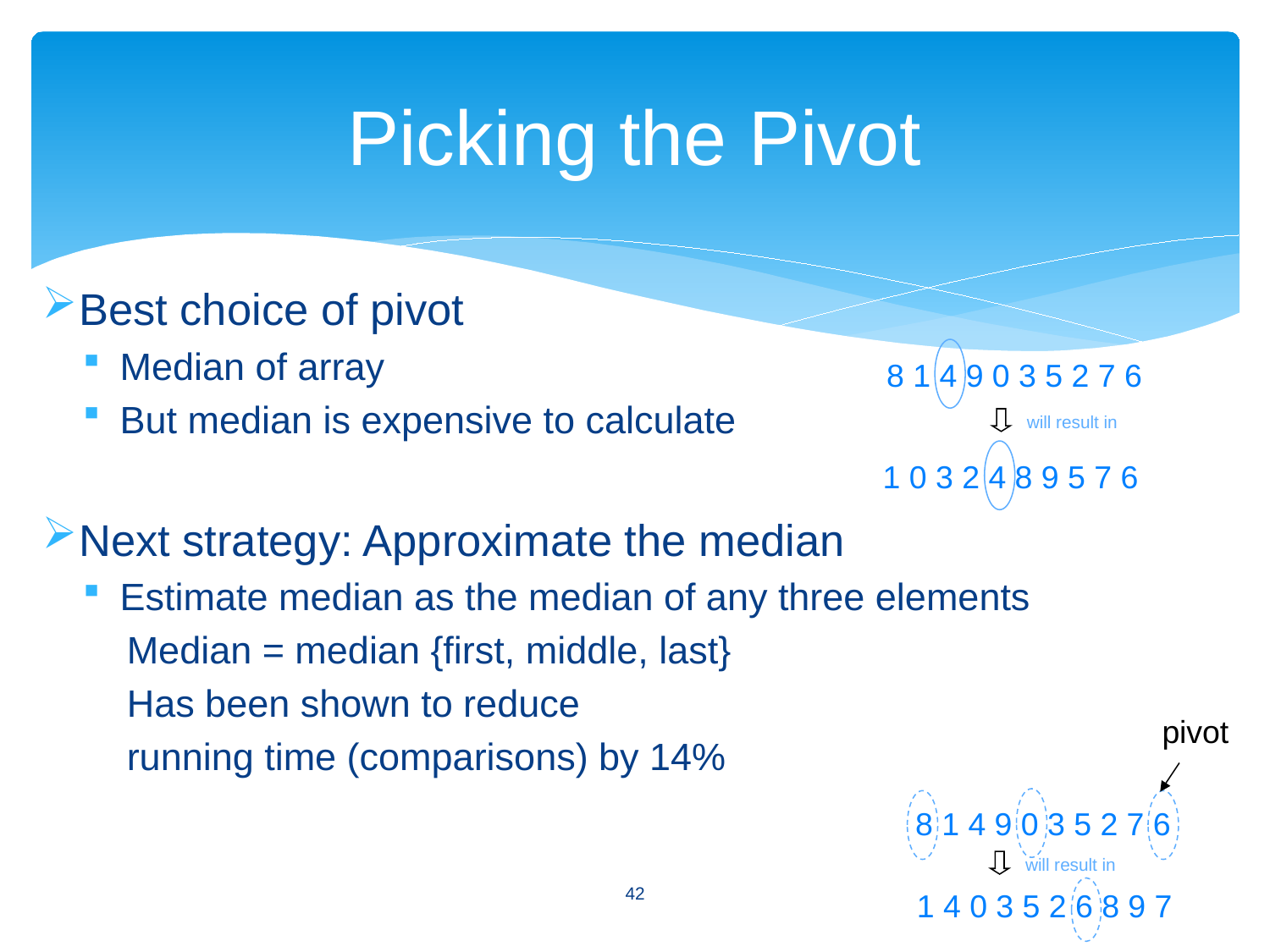

# Picking the Pivot
Best choice of pivot
Median of array
But median is expensive to calculate

Next strategy: Approximate the median
Estimate median as the median of any three elements
Median = median {first, middle, last}
Has been shown to reduce
running time (comparisons) by 14%

8 1 4 9 0 3 5 2 7 6
will result in

1 0 3 2 4 8 9 5 7 6
pivot

8 1 4 9 0 3 5 2 7 6
will result in

42

1 4 0 3 5 2 6 8 9 7